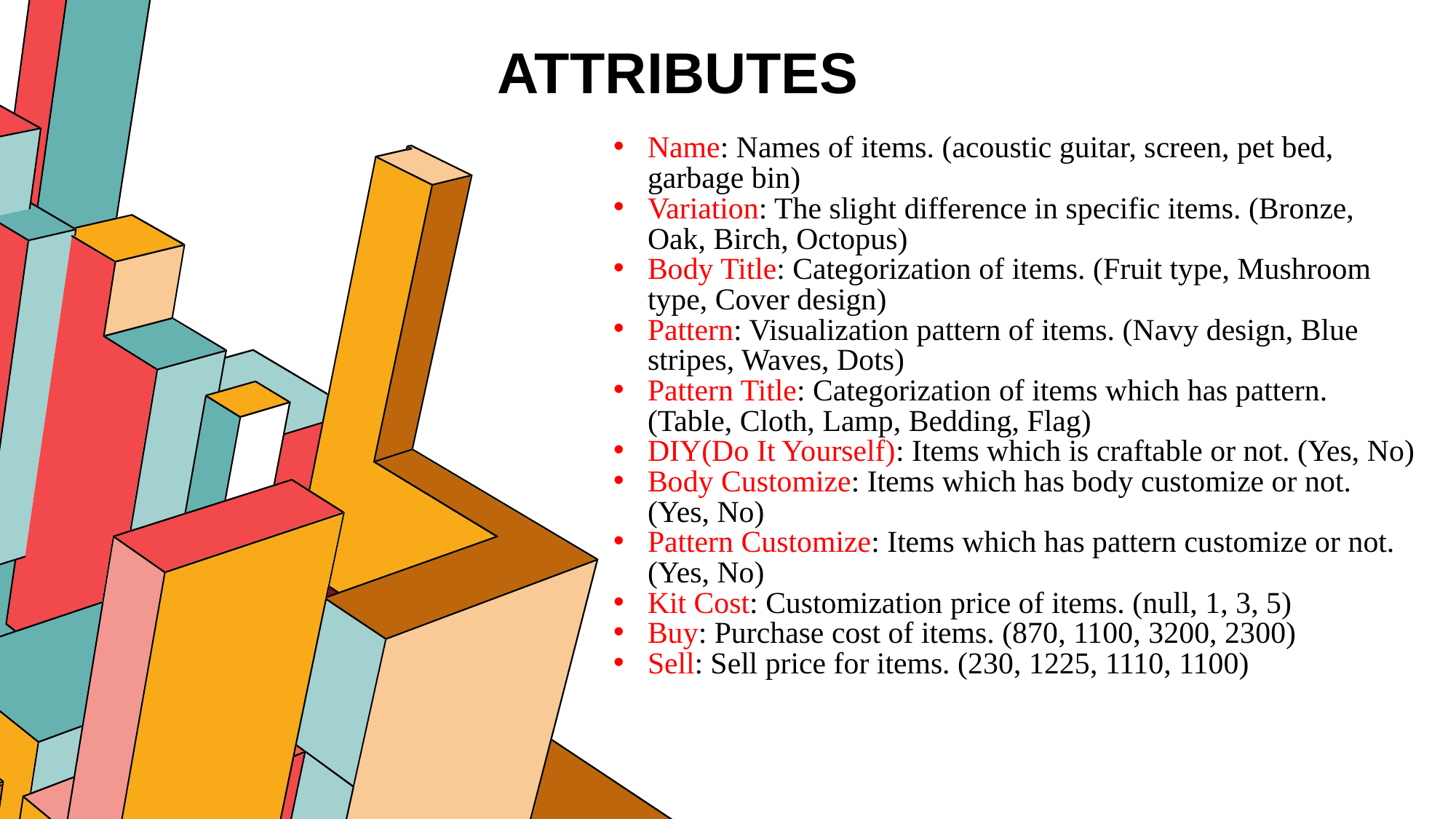

# ATTRIBUTES
Name: Names of items. (acoustic guitar, screen, pet bed, garbage bin)
Variation: The slight difference in specific items. (Bronze, Oak, Birch, Octopus)
Body Title: Categorization of items. (Fruit type, Mushroom type, Cover design)
Pattern: Visualization pattern of items. (Navy design, Blue stripes, Waves, Dots)
Pattern Title: Categorization of items which has pattern. (Table, Cloth, Lamp, Bedding, Flag)
DIY(Do It Yourself): Items which is craftable or not. (Yes, No)
Body Customize: Items which has body customize or not. (Yes, No)
Pattern Customize: Items which has pattern customize or not. (Yes, No)
Kit Cost: Customization price of items. (null, 1, 3, 5)
Buy: Purchase cost of items. (870, 1100, 3200, 2300)
Sell: Sell price for items. (230, 1225, 1110, 1100)